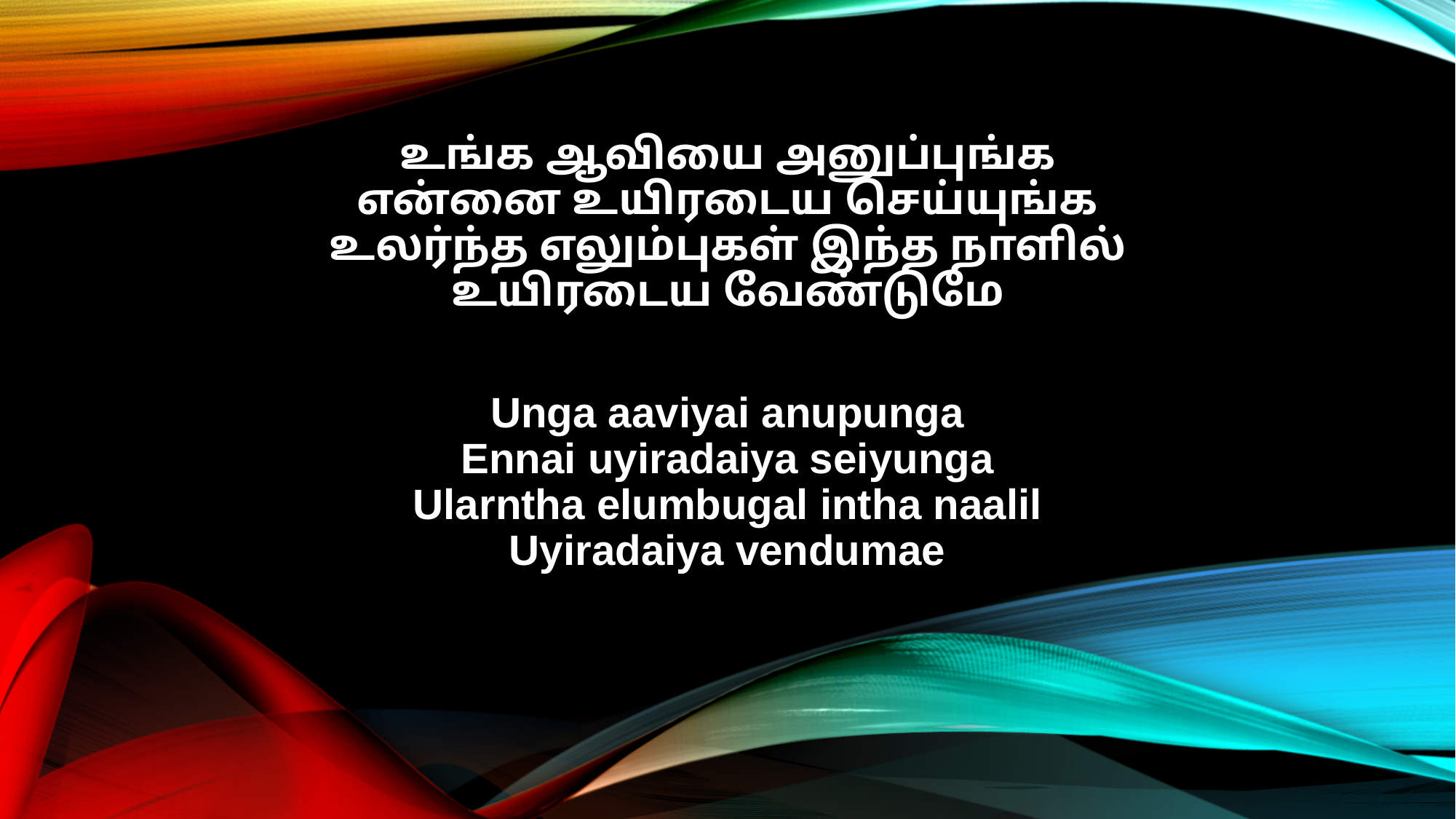

உங்க ஆவியை அனுப்புங்க
என்னை உயிரடைய செய்யுங்க
உலர்ந்த எலும்புகள் இந்த நாளில்
உயிரடைய வேண்டுமே

Unga aaviyai anupunga
Ennai uyiradaiya seiyunga
Ularntha elumbugal intha naalil
Uyiradaiya vendumae